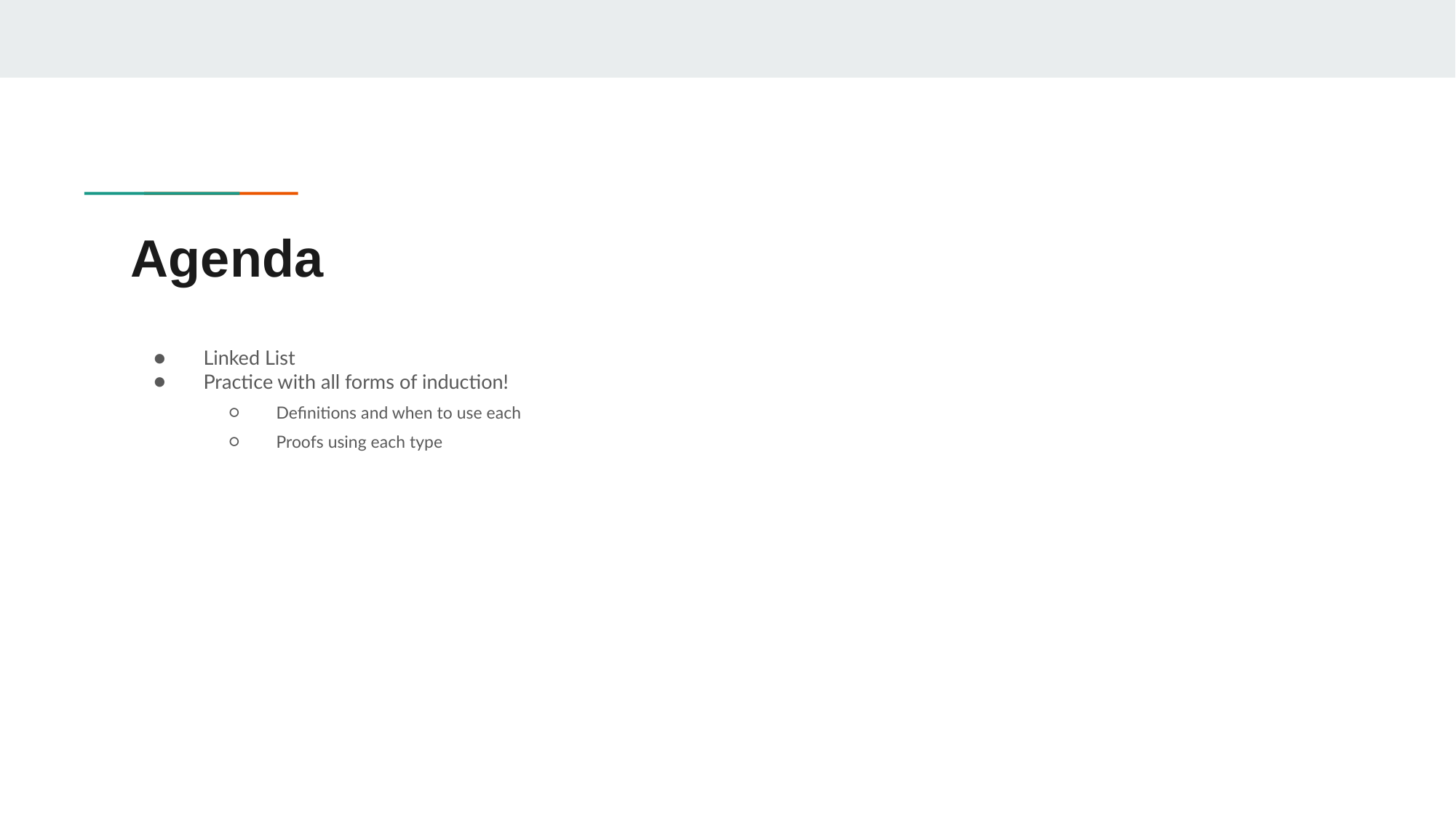

# Agenda
Linked List
Practice with all forms of induction!
Definitions and when to use each
Proofs using each type